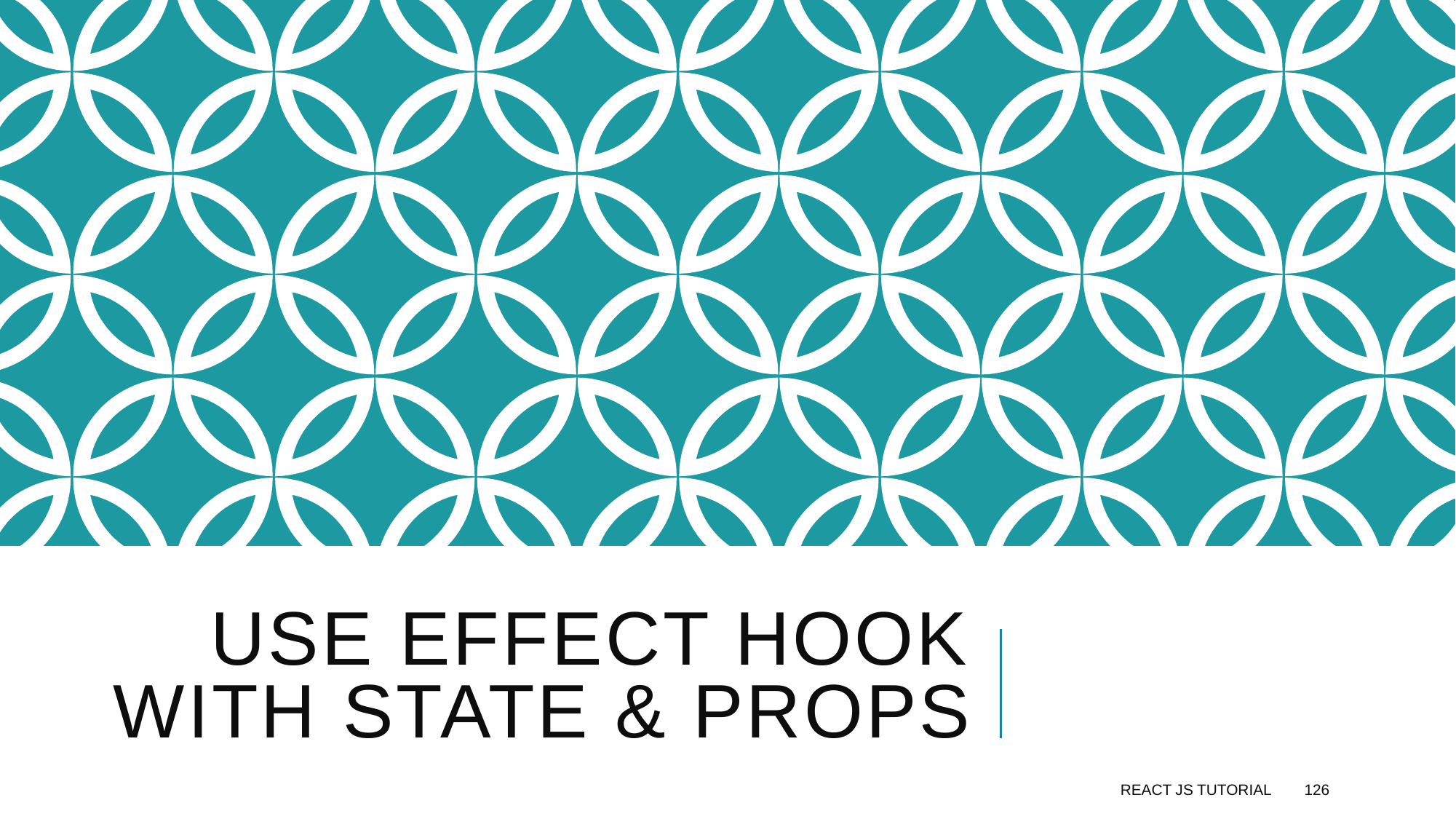

# Use effect hook with state & props

React JS Tutorial
126